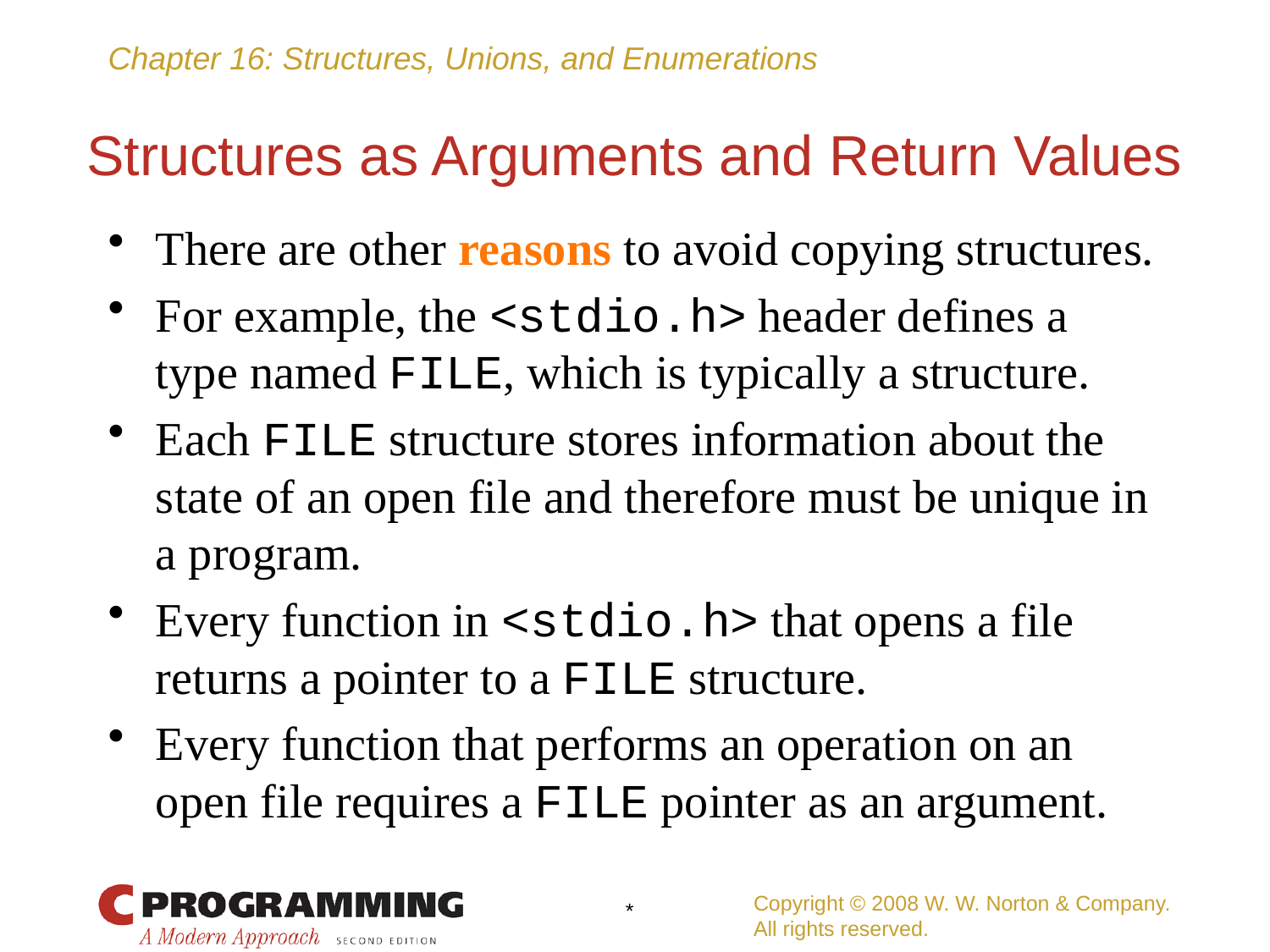

# Structures as Arguments and Return Values
There are other reasons to avoid copying structures.
For example, the <stdio.h> header defines a type named FILE, which is typically a structure.
Each FILE structure stores information about the state of an open file and therefore must be unique in a program.
Every function in <stdio.h> that opens a file returns a pointer to a FILE structure.
Every function that performs an operation on an open file requires a FILE pointer as an argument.
Copyright © 2008 W. W. Norton & Company.
All rights reserved.
*